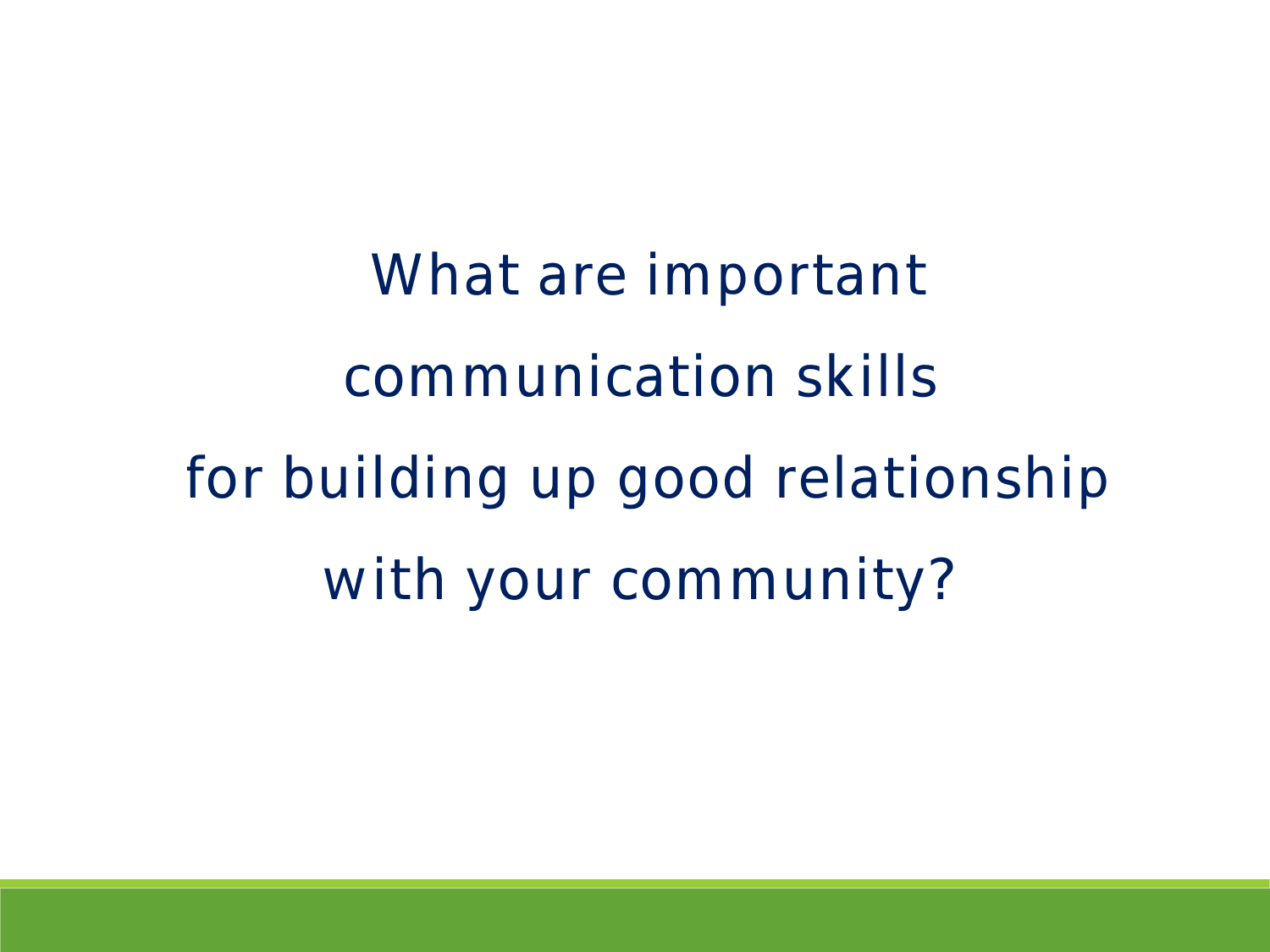

What are important communication skills
for building up good relationship with your community?